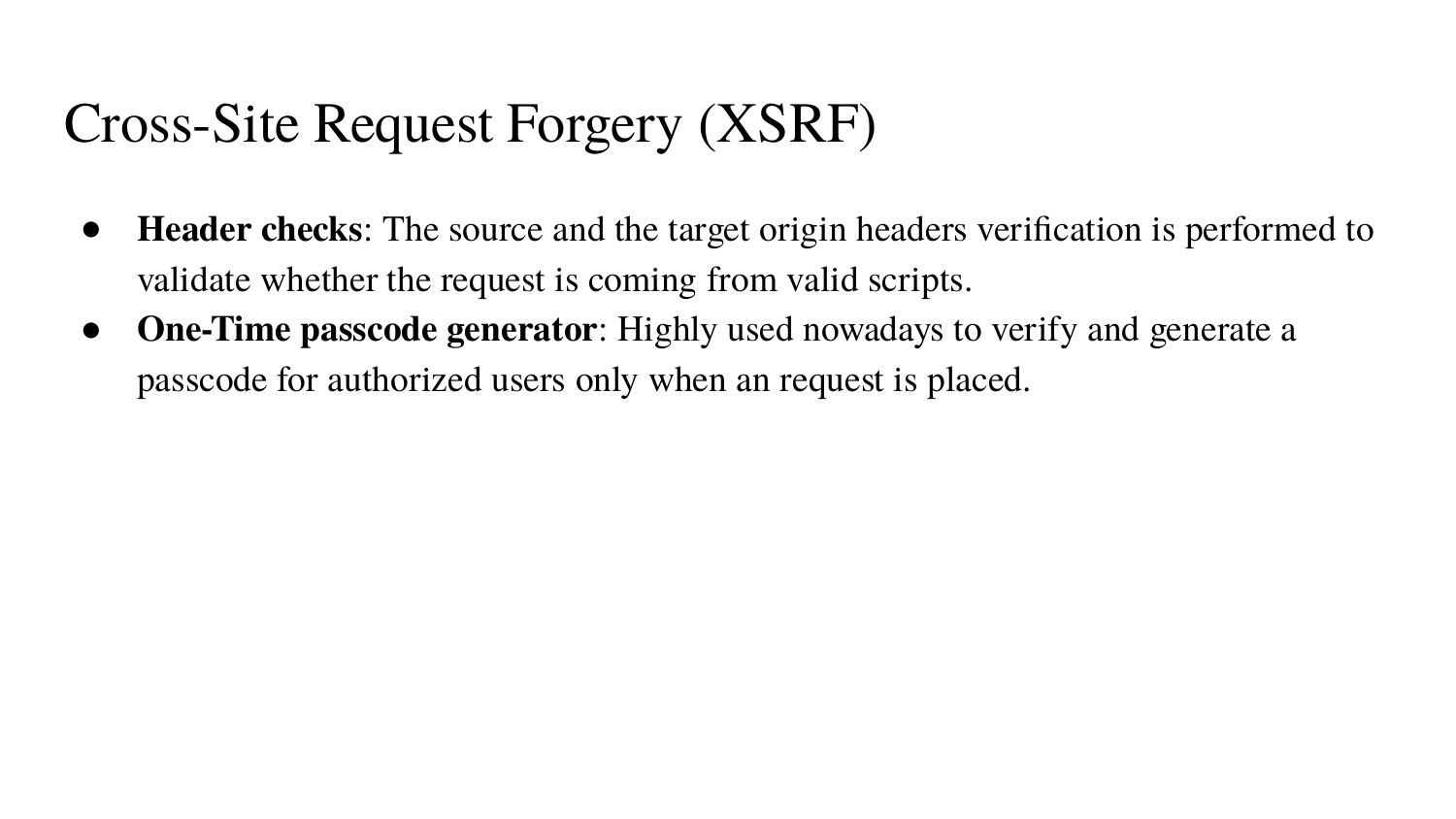

# Cross-Site Request Forgery (XSRF)
Header checks: The source and the target origin headers verification is performed to validate whether the request is coming from valid scripts.
One-Time passcode generator: Highly used nowadays to verify and generate a passcode for authorized users only when an request is placed.